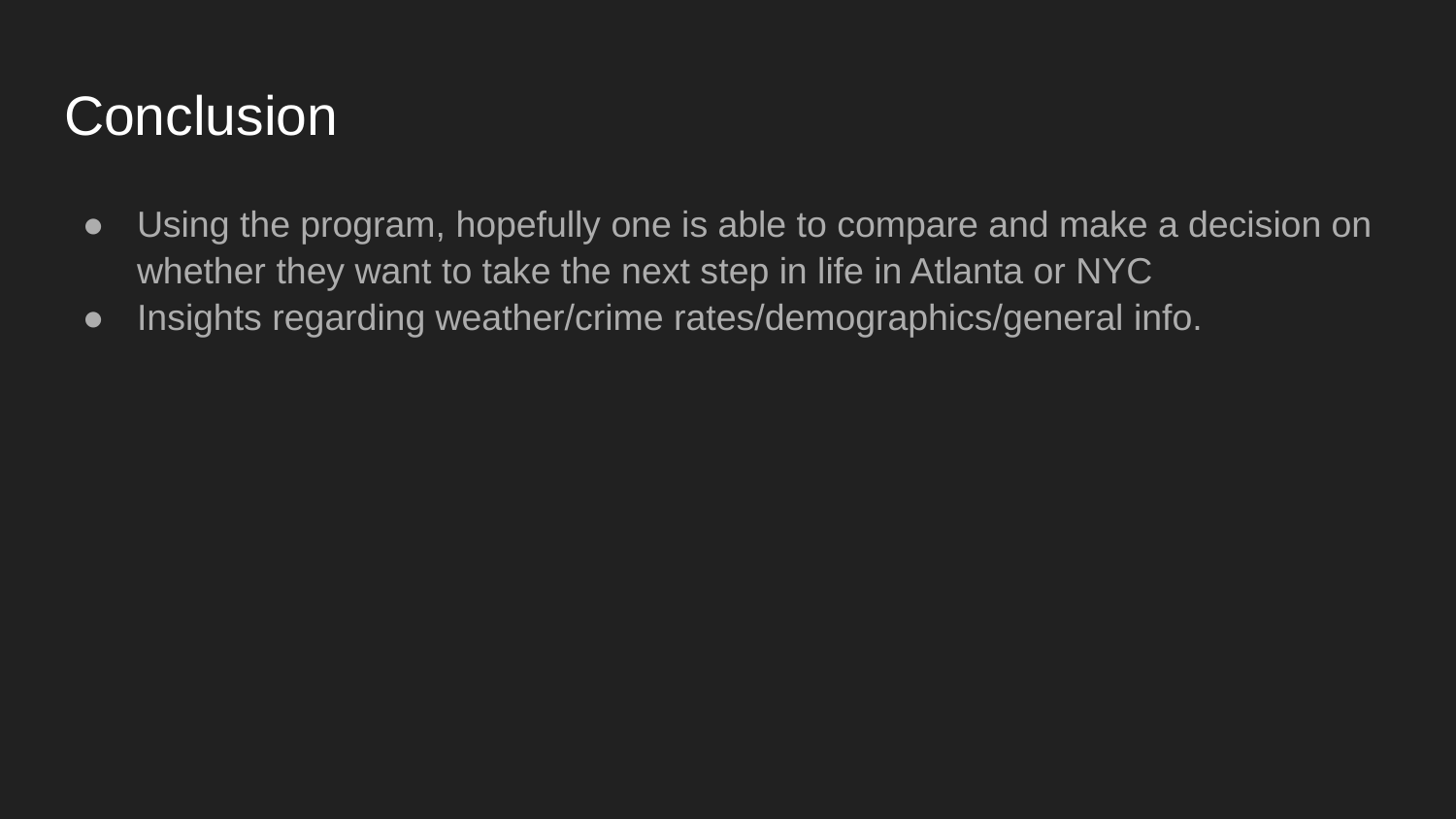

# Conclusion
Using the program, hopefully one is able to compare and make a decision on whether they want to take the next step in life in Atlanta or NYC
Insights regarding weather/crime rates/demographics/general info.